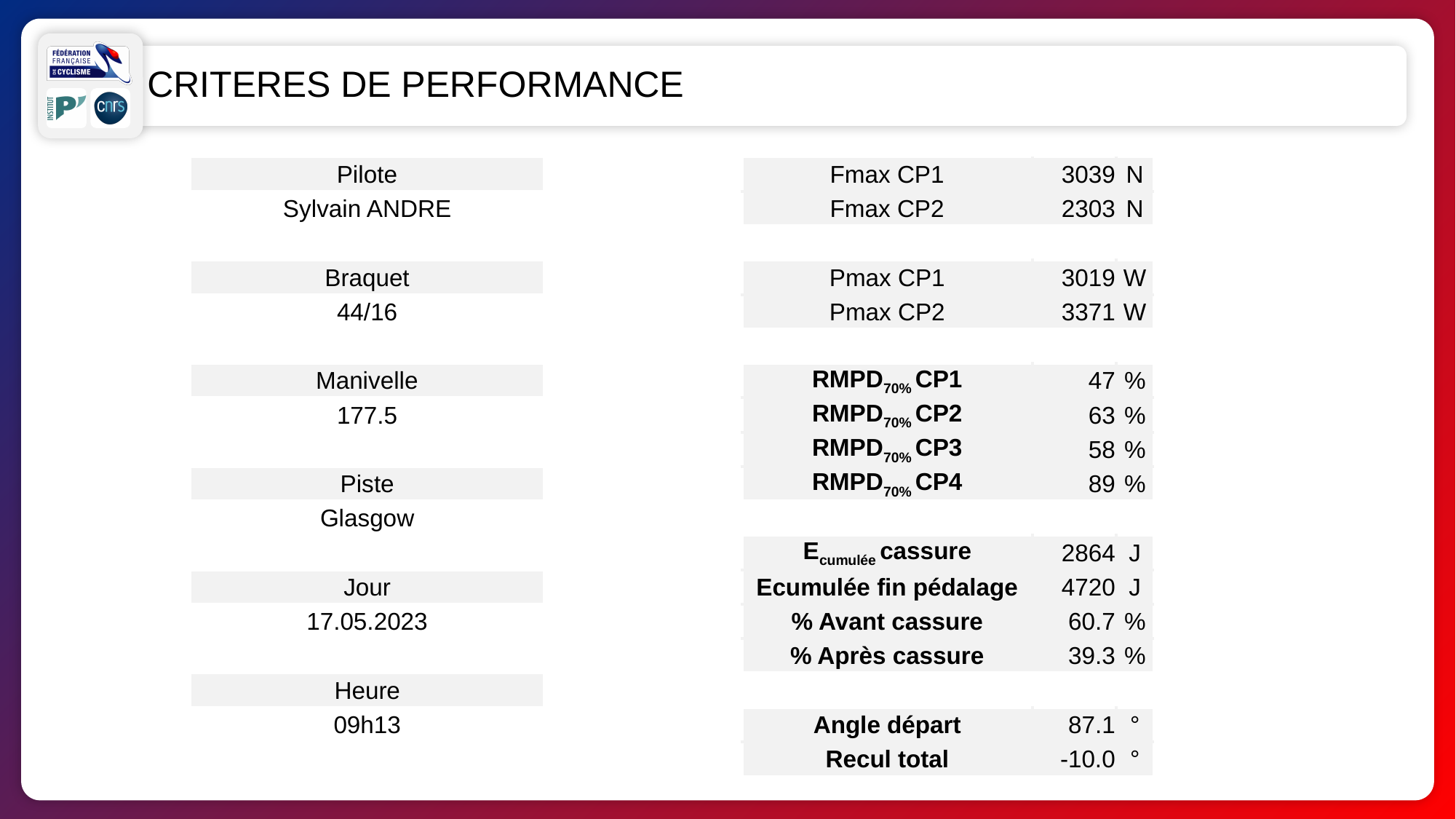

CRITERES DE PERFORMANCE
| Pilote |  | Fmax CP1 | 3039 | N |
| --- | --- | --- | --- | --- |
| Sylvain ANDRE |  | Fmax CP2 | 2303 | N |
|  |  |  |  |  |
| Braquet |  | Pmax CP1 | 3019 | W |
| 44/16 |  | Pmax CP2 | 3371 | W |
|  |  |  |  |  |
| Manivelle |  | RMPD70% CP1 | 47 | % |
| 177.5 |  | RMPD70% CP2 | 63 | % |
|  |  | RMPD70% CP3 | 58 | % |
| Piste |  | RMPD70% CP4 | 89 | % |
| Glasgow |  |  |  |  |
|  |  | Ecumulée cassure | 2864 | J |
| Jour |  | Ecumulée fin pédalage | 4720 | J |
| 17.05.2023 |  | % Avant cassure | 60.7 | % |
|  |  | % Après cassure | 39.3 | % |
| Heure |  |  |  |  |
| 09h13 |  | Angle départ | 87.1 | ° |
|  |  | Recul total | -10.0 | ° |